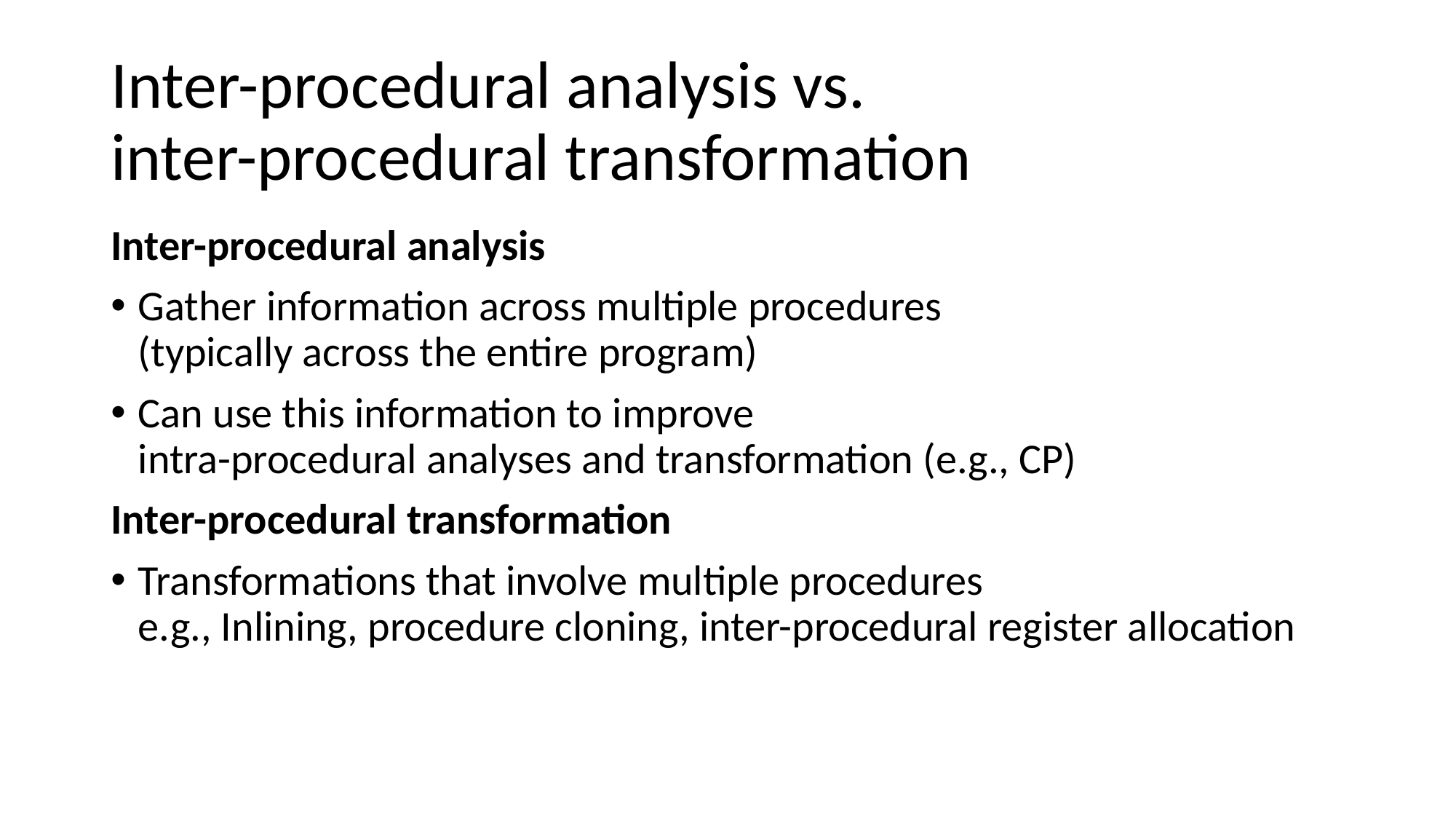

# Inter-procedural analysis vs. inter-procedural transformation
Inter-procedural analysis
Gather information across multiple procedures
(typically across the entire program)
Can use this information to improve
intra-procedural analyses and transformation (e.g., CP)
Inter-procedural transformation
Transformations that involve multiple procedures
e.g., Inlining, procedure cloning, inter-procedural register allocation